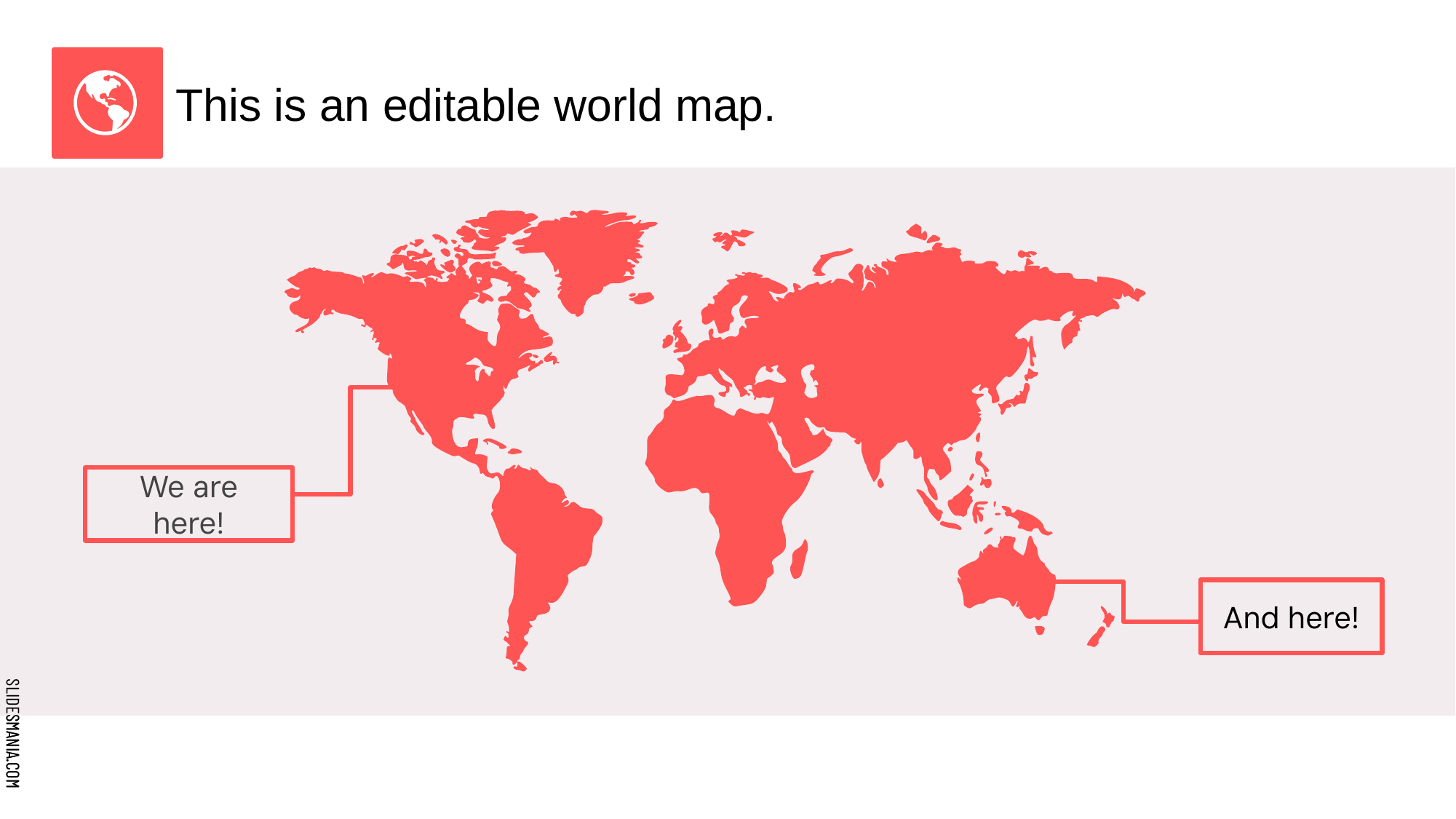

# This is an editable world map.

We are here!
And here!